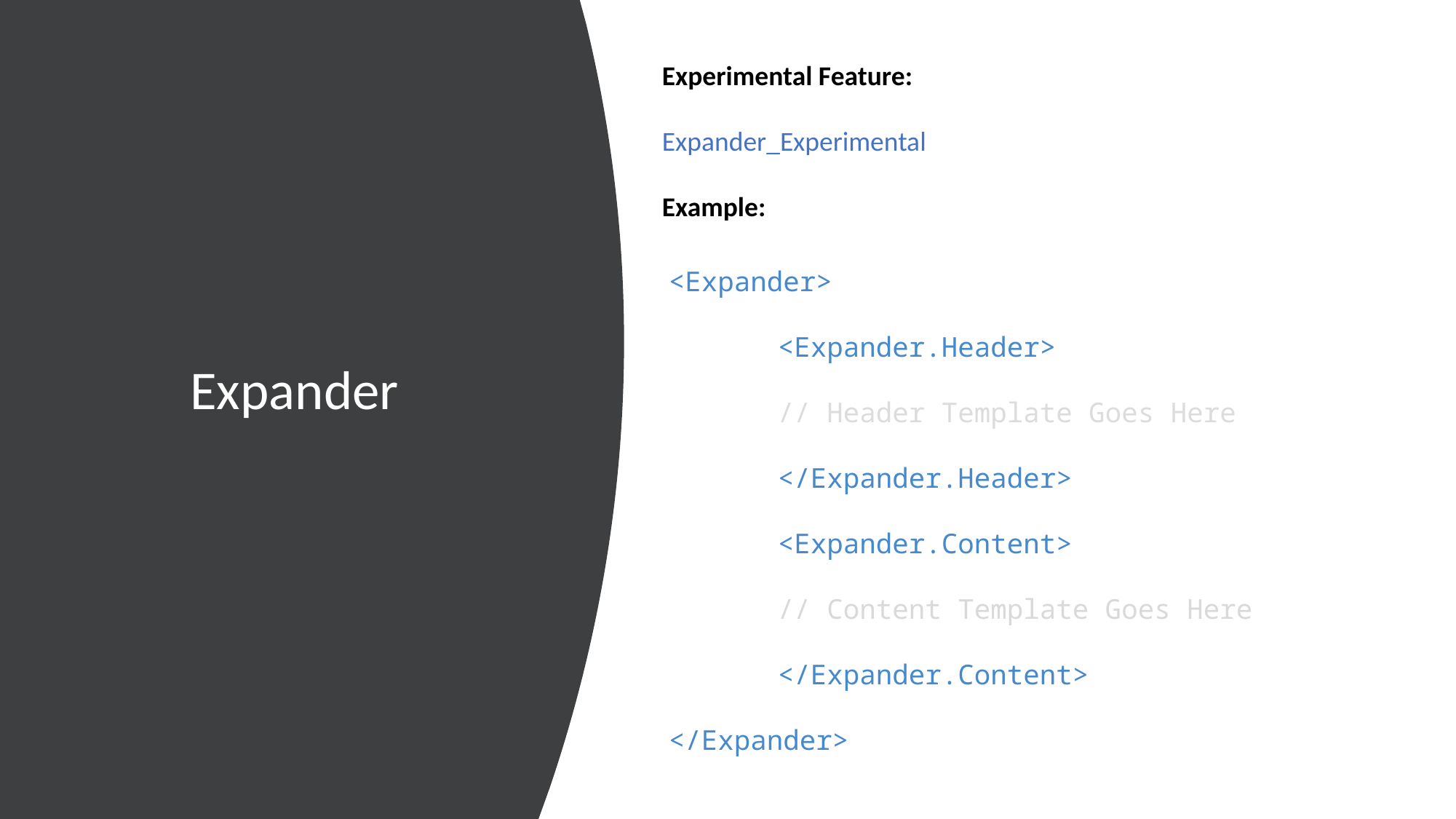

Experimental Feature:
Expander_Experimental

Example:
# Expander

<Expander>

	<Expander.Header>

	// Header Template Goes Here

	</Expander.Header>

	<Expander.Content>

	// Content Template Goes Here

	</Expander.Content>

</Expander>